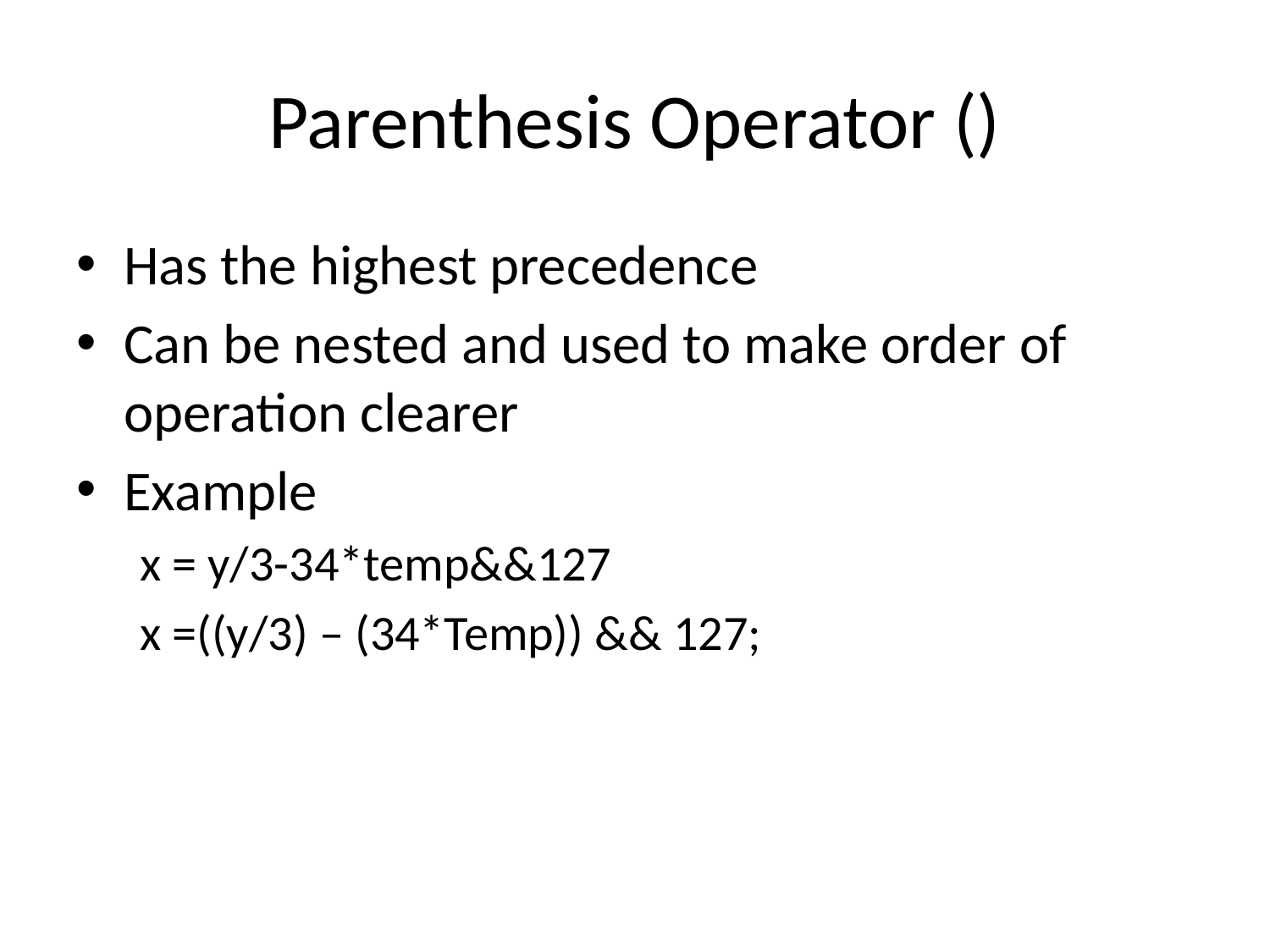

# Parenthesis Operator ()
Has the highest precedence
Can be nested and used to make order of operation clearer
Example
x = y/3-34*temp&&127
x =((y/3) – (34*Temp)) && 127;